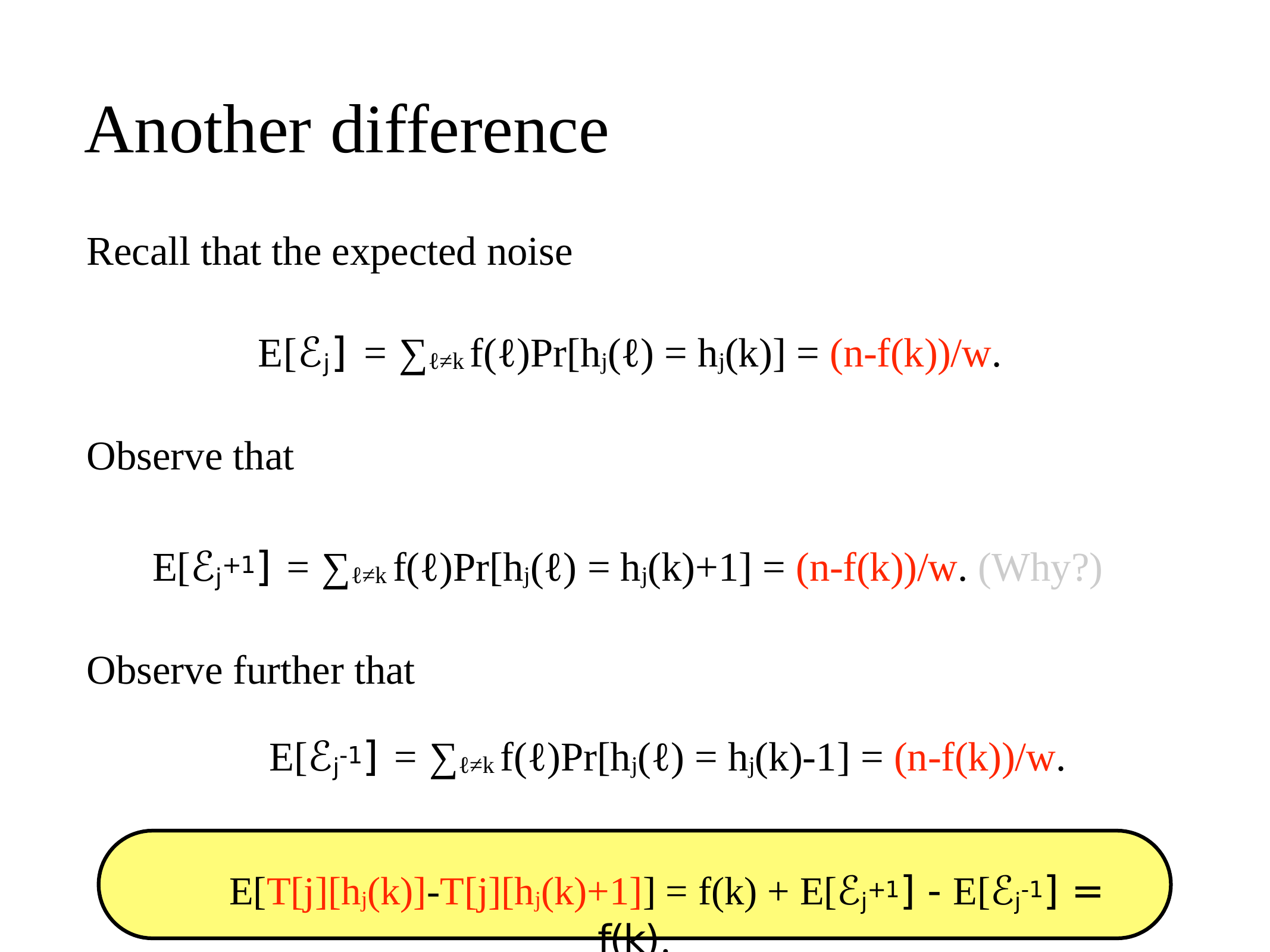

# Another	difference
Recall that the expected noise

E[ℰj] = ∑ℓ≠k f(ℓ)Pr[hj(ℓ) = hj(k)] = (n-f(k))/w.
Observe that
E[ℰj+1] = ∑ℓ≠k f(ℓ)Pr[hj(ℓ) = hj(k)+1] = (n-f(k))/w. (Why?)  Observe further that
E[ℰj-1] = ∑ℓ≠k f(ℓ)Pr[hj(ℓ) = hj(k)-1] = (n-f(k))/w.

E[T[j][hj(k)]-T[j][hj(k)+1]] = f(k) + E[ℰj+1] - E[ℰj-1] = f(k).